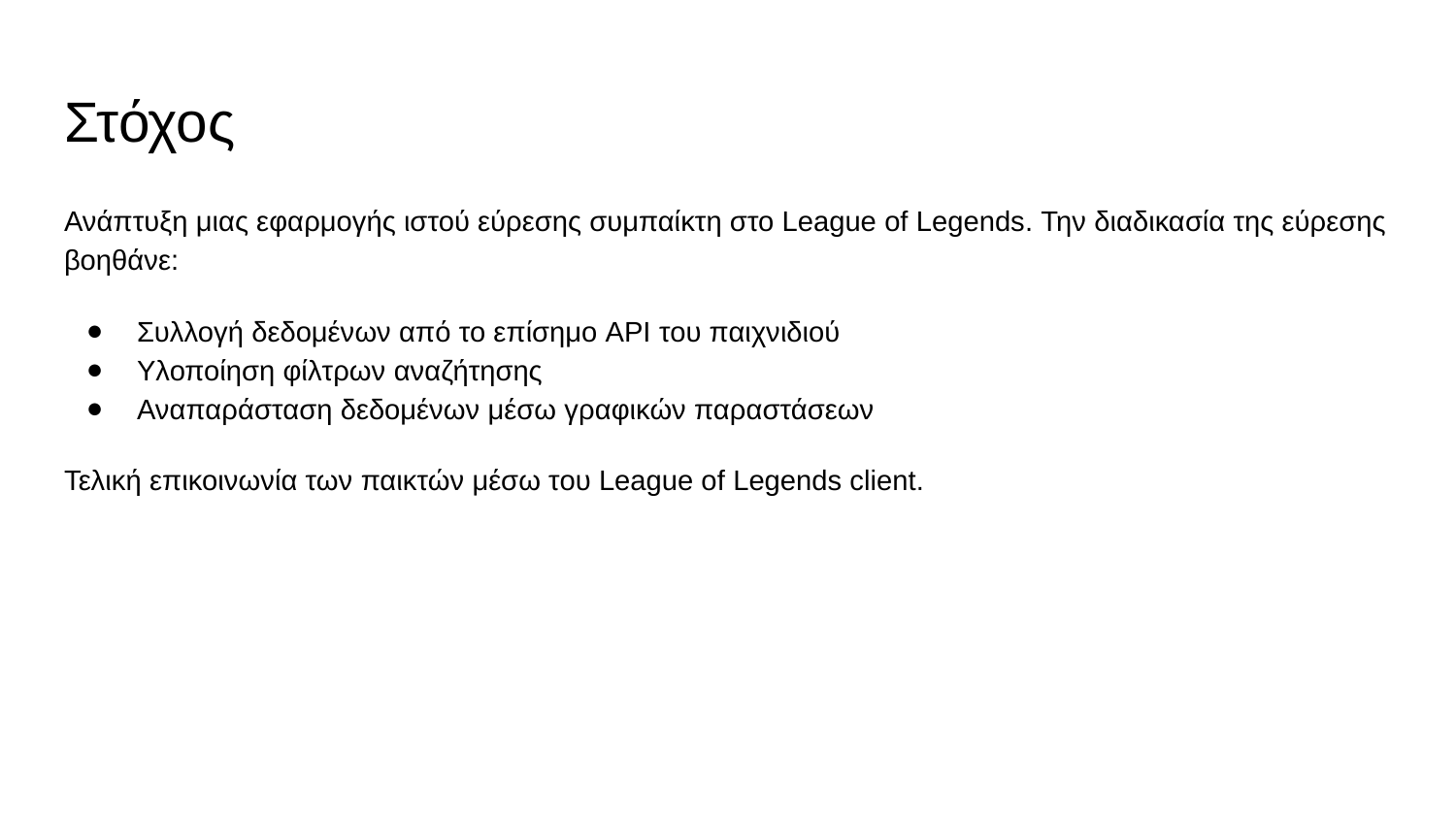

# Στόχος
Ανάπτυξη μιας εφαρμογής ιστού εύρεσης συμπαίκτη στο League of Legends. Την διαδικασία της εύρεσης βοηθάνε:
Συλλογή δεδομένων από το επίσημο API του παιχνιδιού
Υλοποίηση φίλτρων αναζήτησης
Αναπαράσταση δεδομένων μέσω γραφικών παραστάσεων
Τελική επικοινωνία των παικτών μέσω του League of Legends client.